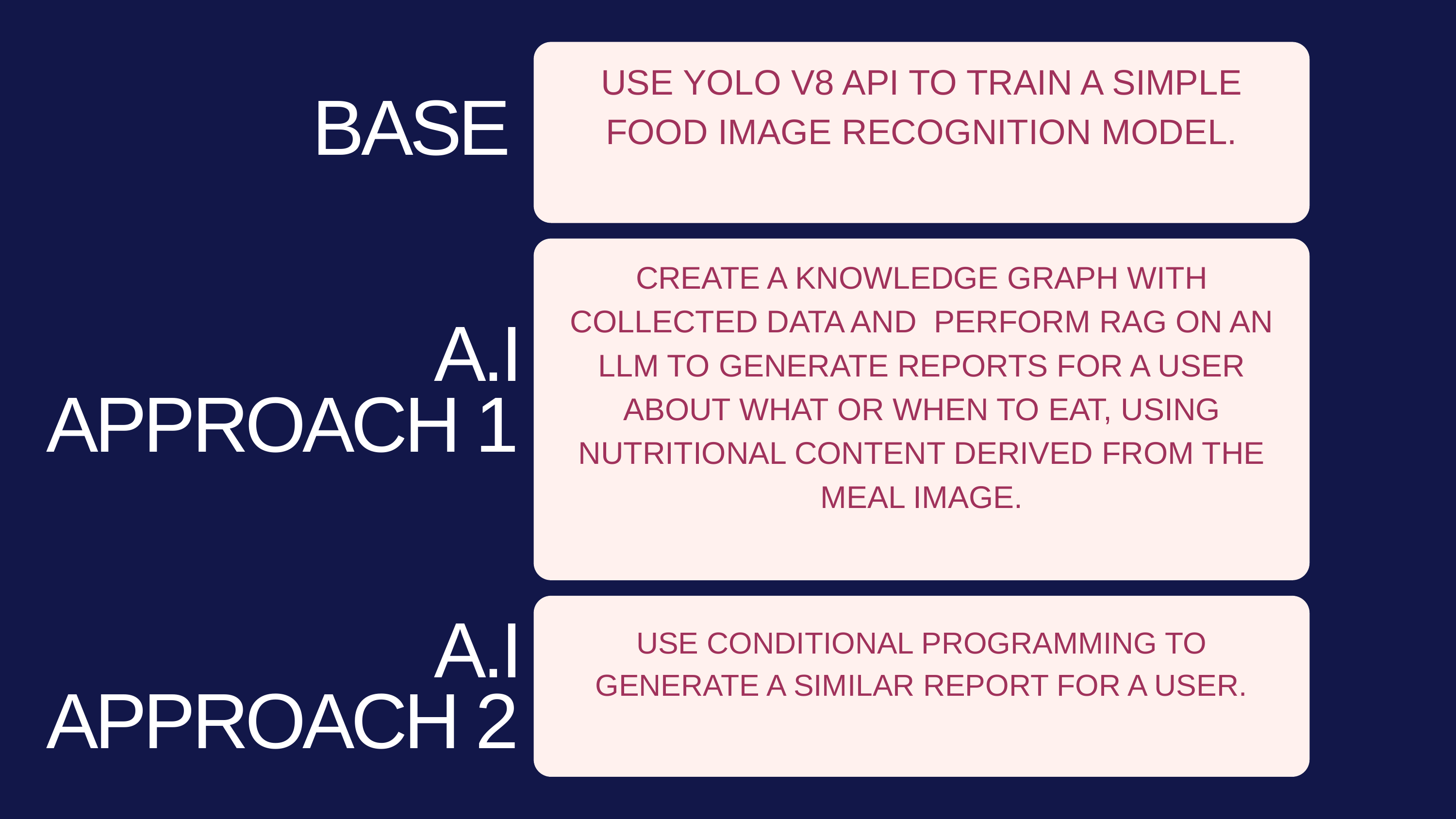

USE YOLO V8 API TO TRAIN A SIMPLE FOOD IMAGE RECOGNITION MODEL.
BASE

CREATE A KNOWLEDGE GRAPH WITH COLLECTED DATA AND  PERFORM RAG ON AN LLM TO GENERATE REPORTS FOR A USER ABOUT WHAT OR WHEN TO EAT, USING NUTRITIONAL CONTENT DERIVED FROM THE MEAL IMAGE.
A.I APPROACH 1

USE CONDITIONAL PROGRAMMING TO GENERATE A SIMILAR REPORT FOR A USER.
A.I APPROACH 2